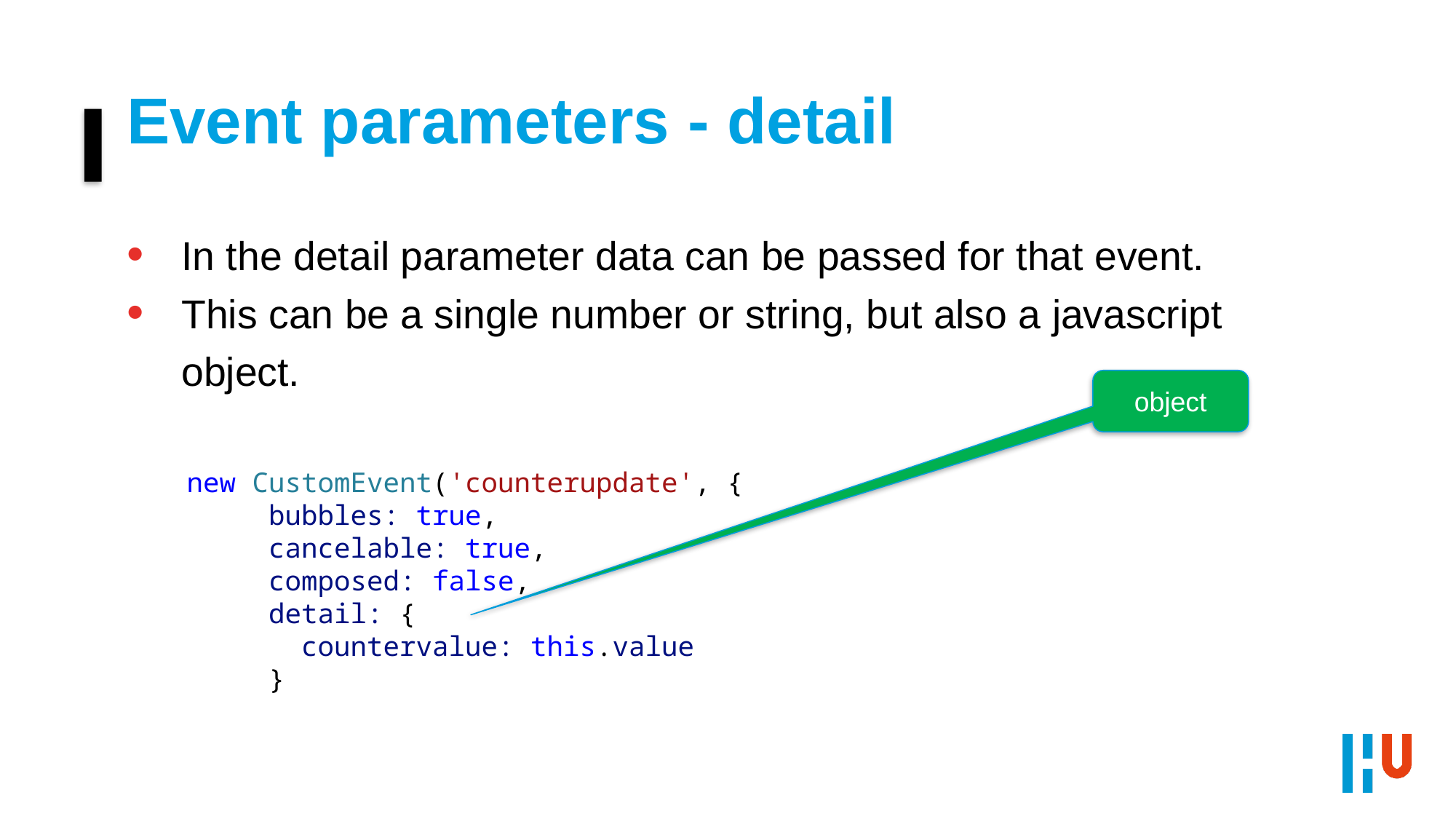

# Event parameters - detail
In the detail parameter data can be passed for that event.
This can be a single number or string, but also a javascript object.
object
 new CustomEvent('counterupdate', {
      bubbles: true,
      cancelable: true,
      composed: false,
      detail: {
        countervalue: this.value
      }